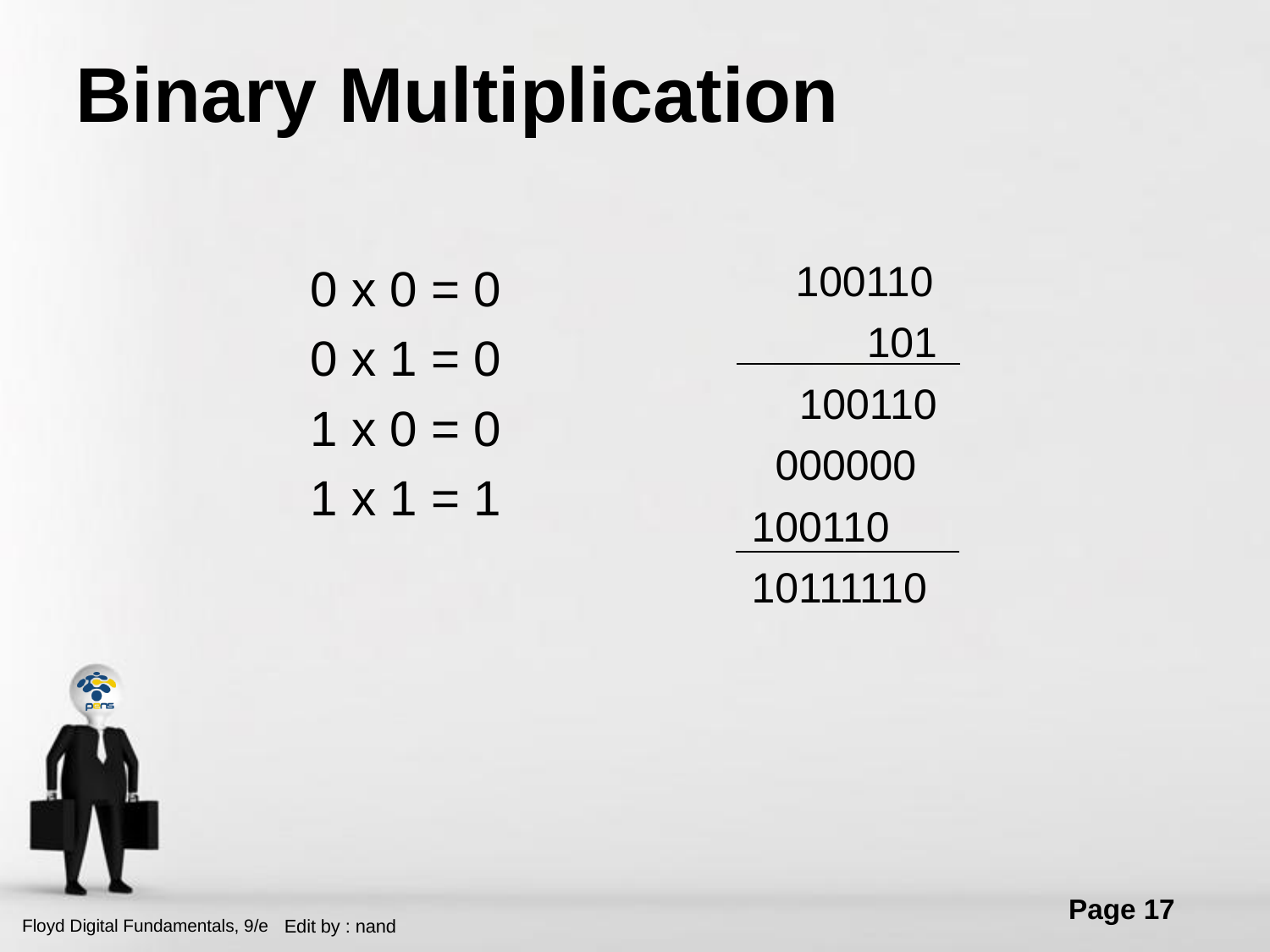

# Binary Multiplication
	100110
	      101
           100110
         000000
       100110
       10111110

	0 x 0 = 0
	0 x 1 = 0
	1 x 0 = 0
	1 x 1 = 1